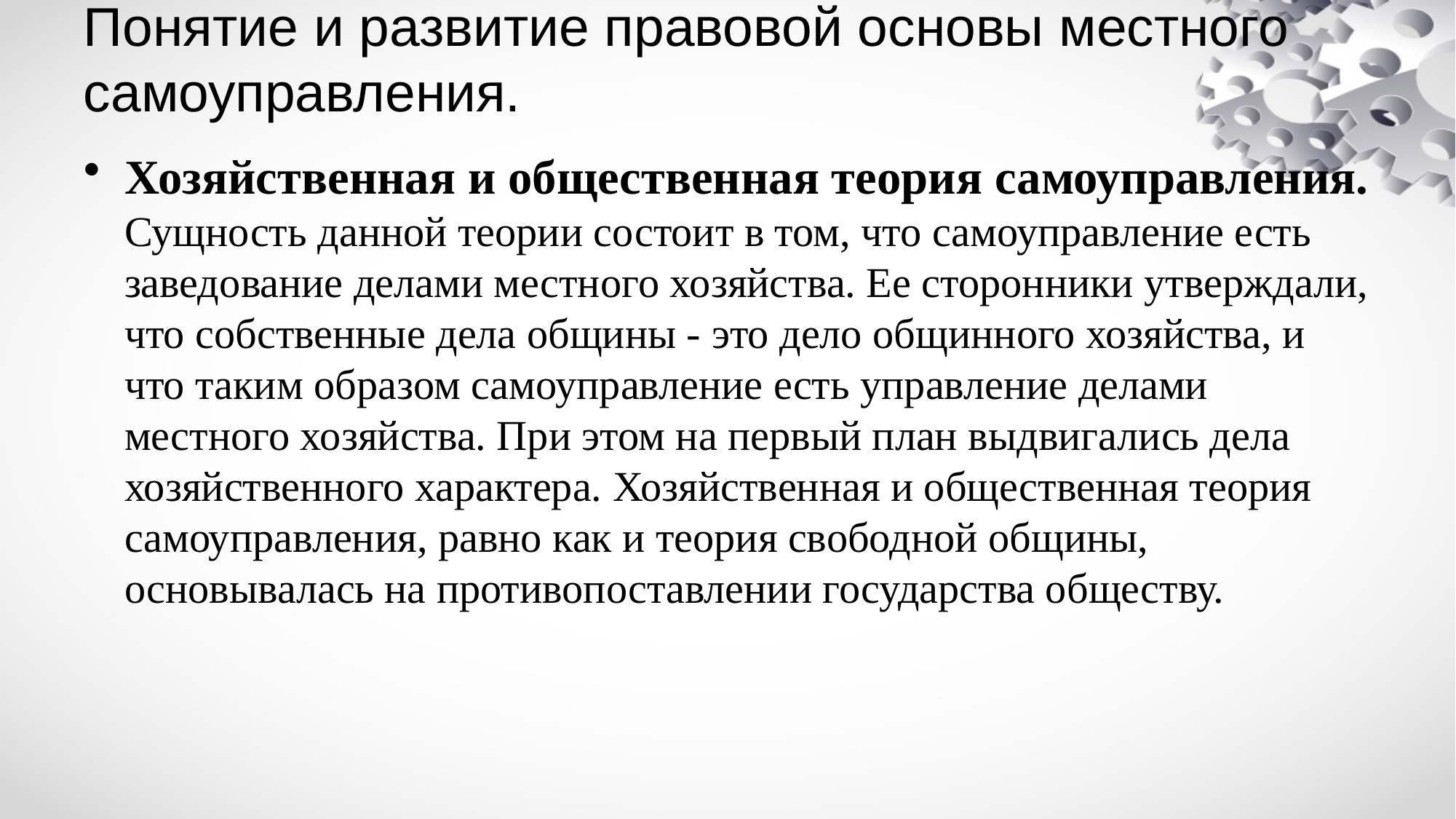

# Понятие и развитие правовой основы местного самоуправления.
Хозяйственная и общественная теория самоуправления. Сущность данной теории состоит в том, что самоуправление есть заведование делами местного хозяйства. Ее сторонники утверждали, что собственные дела общины - это дело общинного хозяйства, и что таким образом самоуправление есть управление делами местного хозяйства. При этом на первый план выдвигались дела хозяйственного характера. Хозяйственная и общественная теория самоуправления, равно как и теория свободной общины, основывалась на противопоставлении государства обществу.